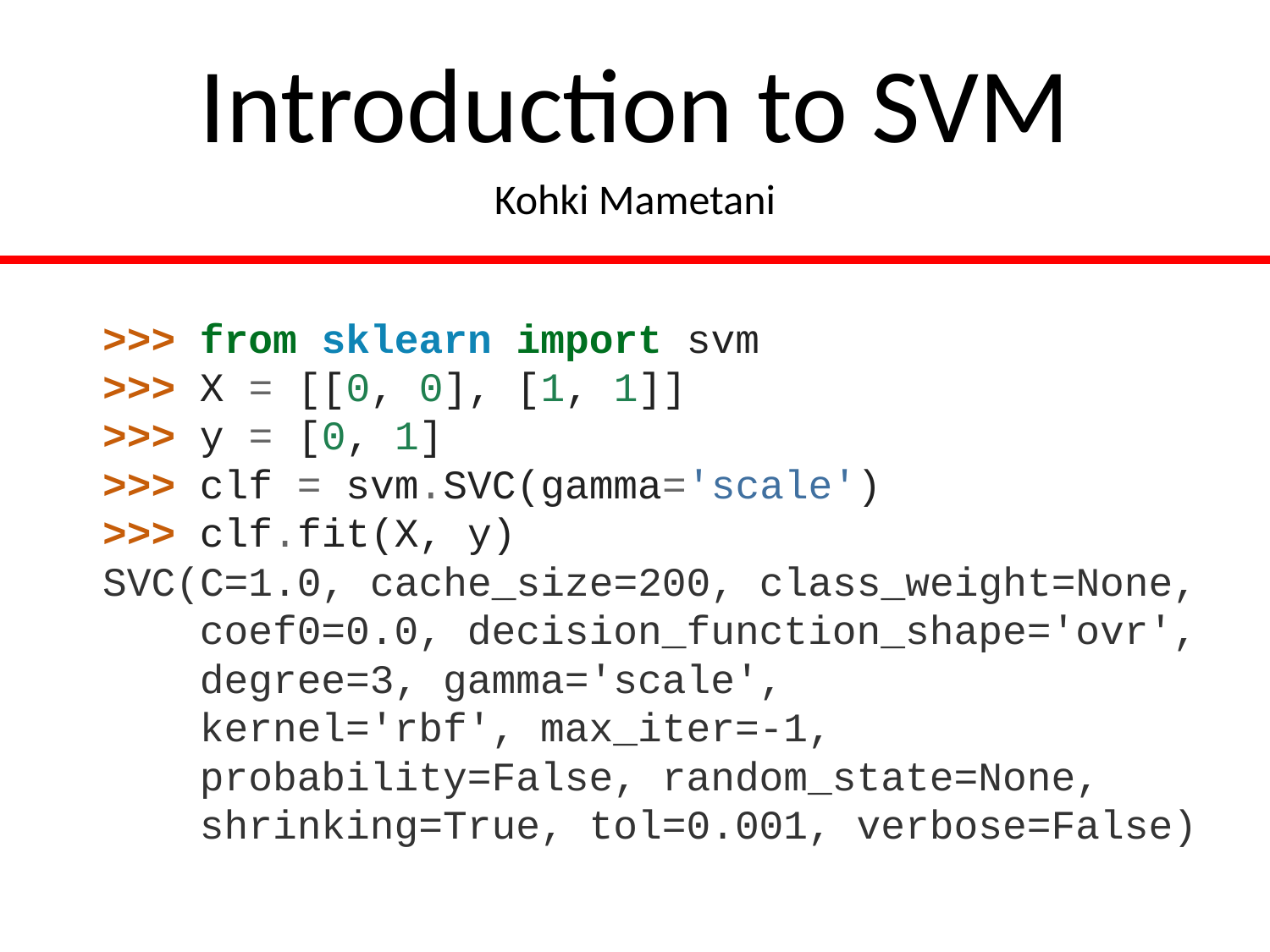

# Introduction to SVM
Kohki Mametani
>>> from sklearn import svm
>>> X = [[0, 0], [1, 1]]
>>> y = [0, 1]
>>> clf = svm.SVC(gamma='scale')
>>> clf.fit(X, y)
SVC(C=1.0, cache_size=200, class_weight=None,
    coef0=0.0, decision_function_shape='ovr',
    degree=3, gamma='scale',
    kernel='rbf', max_iter=-1,
    probability=False, random_state=None,
    shrinking=True, tol=0.001, verbose=False)